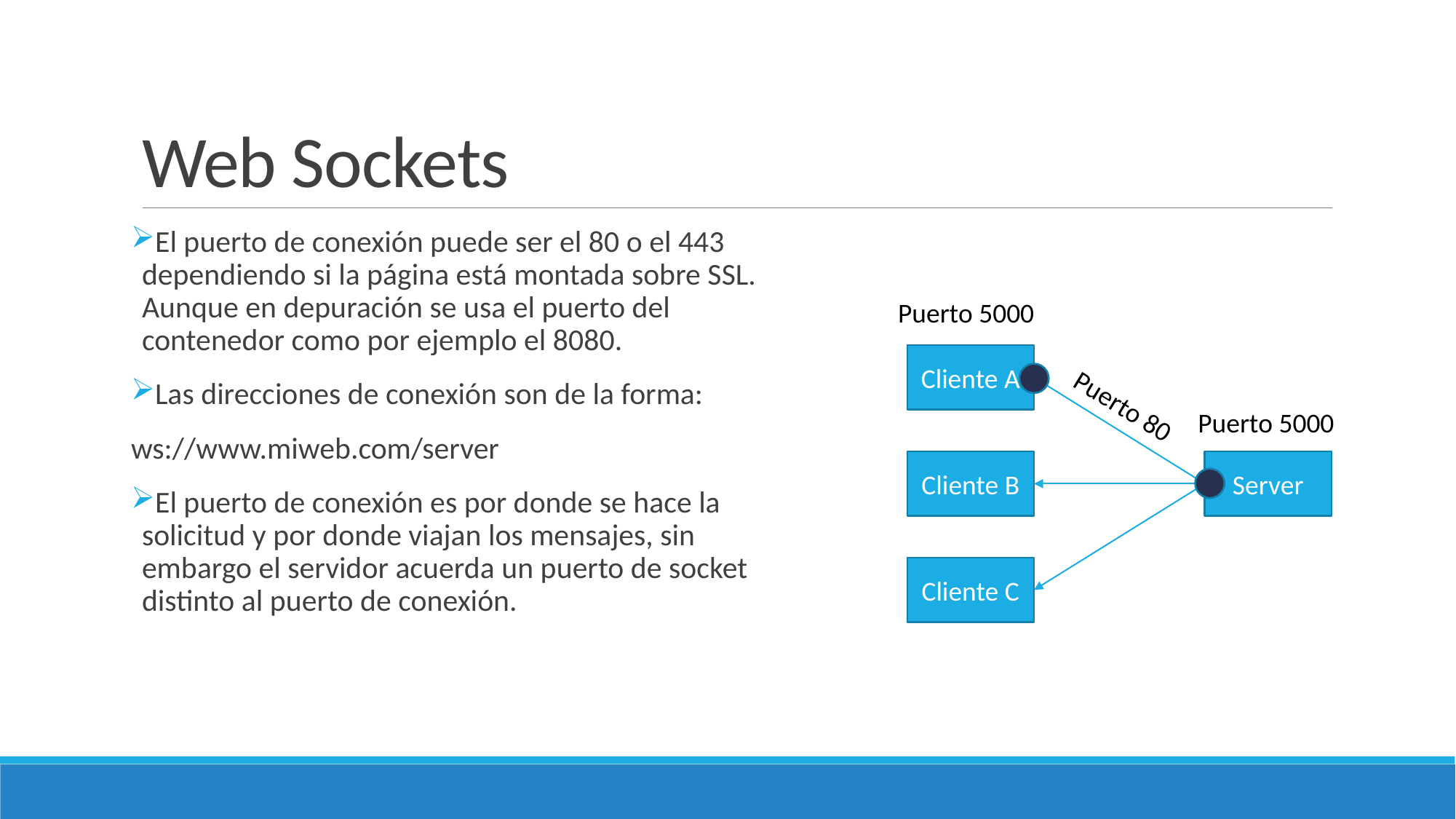

# Web Sockets
El puerto de conexión puede ser el 80 o el 443 dependiendo si la página está montada sobre SSL. Aunque en depuración se usa el puerto del contenedor como por ejemplo el 8080.
Las direcciones de conexión son de la forma:
ws://www.miweb.com/server
El puerto de conexión es por donde se hace la solicitud y por donde viajan los mensajes, sin embargo el servidor acuerda un puerto de socket distinto al puerto de conexión.
Puerto 5000
Cliente A

Puerto 5000
Puerto 80
Cliente B
Server

Cliente C